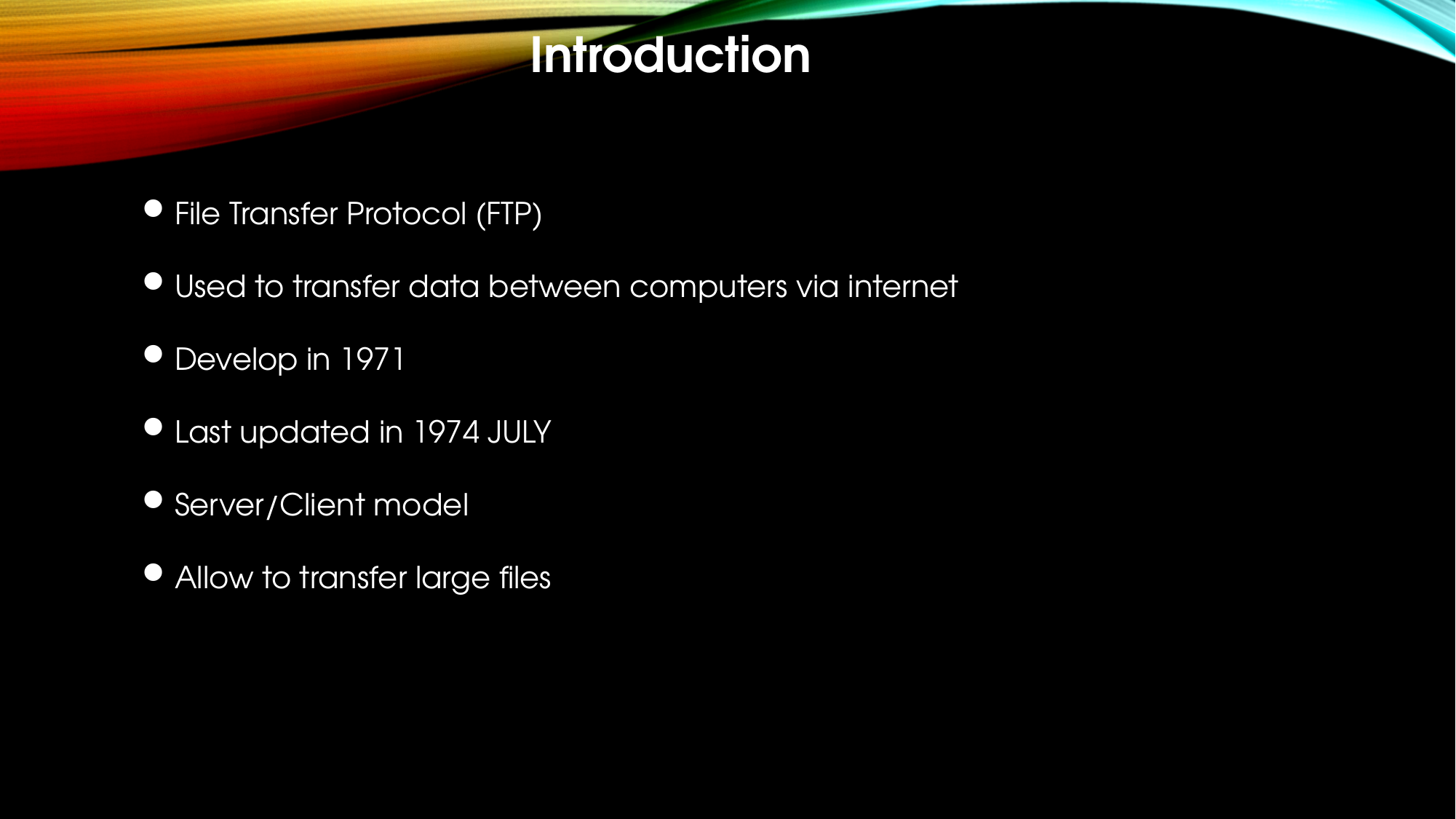

Introduction
File Transfer Protocol (FTP)

Used to transfer data between computers via internet

Develop in 1971

Last updated in 1974 JULY

Server/Client model

Allow to transfer large files